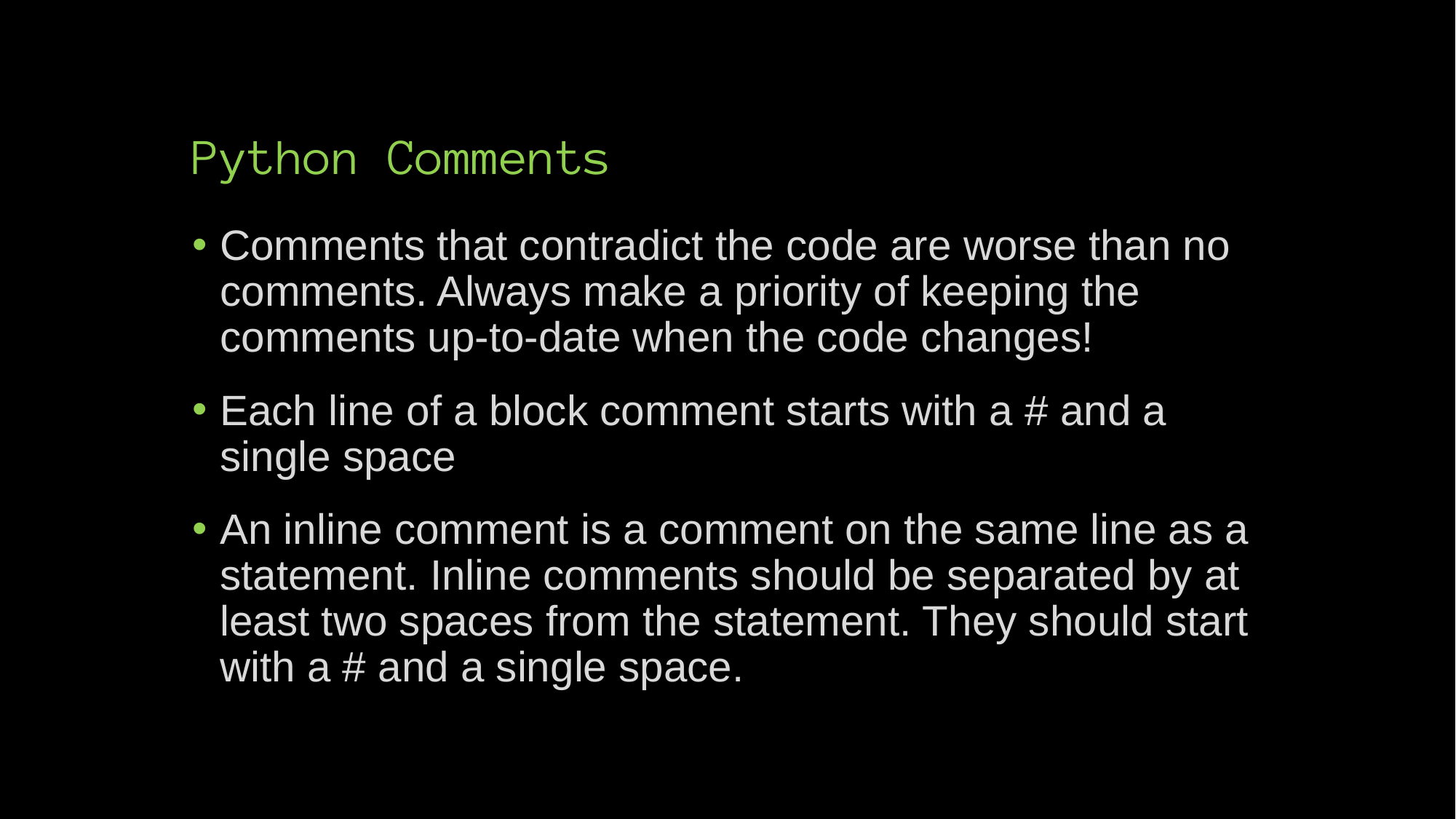

# Python Comments
Comments that contradict the code are worse than no comments. Always make a priority of keeping the comments up-to-date when the code changes!
Each line of a block comment starts with a # and a single space
An inline comment is a comment on the same line as a statement. Inline comments should be separated by at least two spaces from the statement. They should start with a # and a single space.